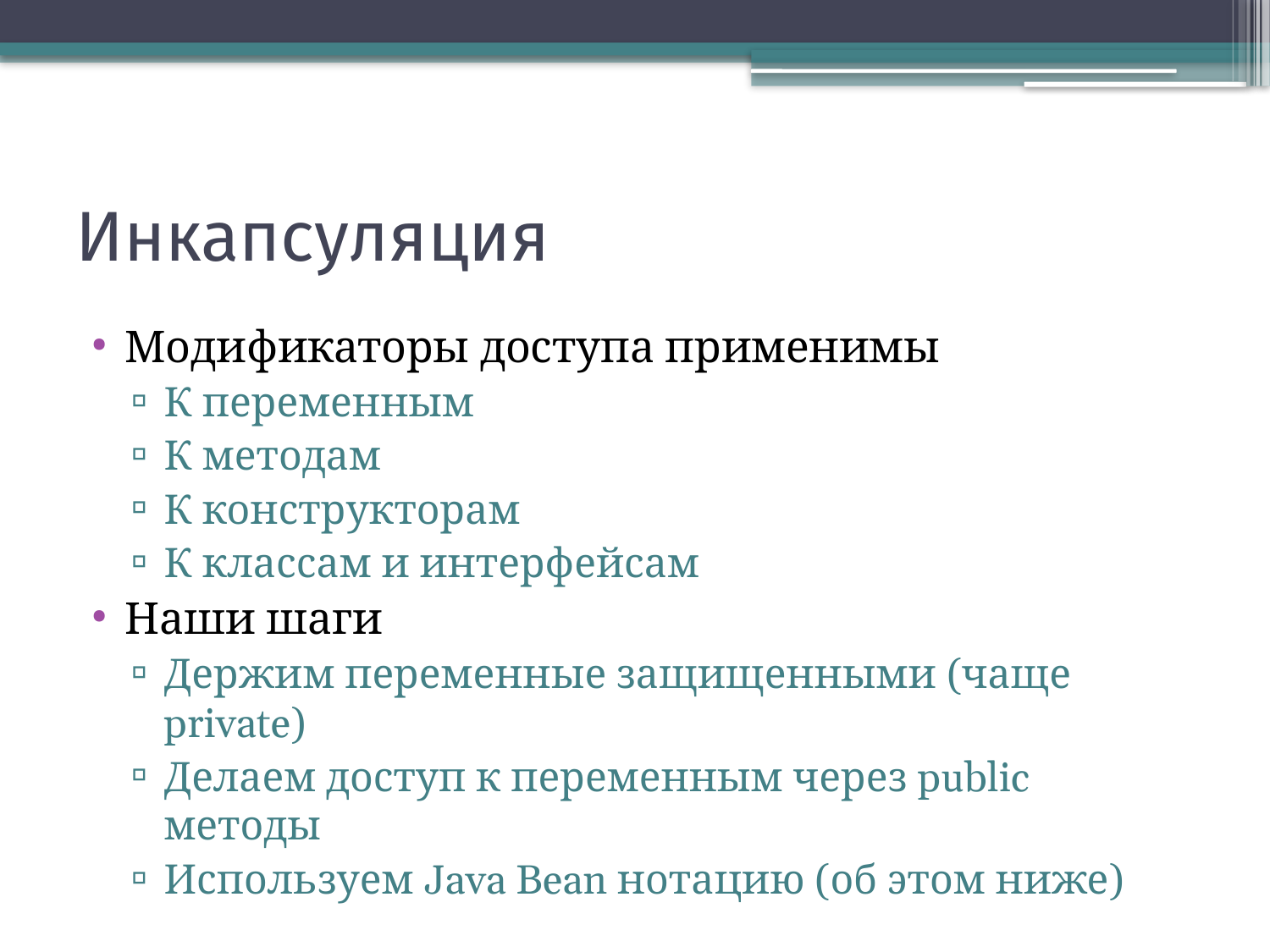

# Инкапсуляция
Модификаторы доступа применимы
К переменным
К методам
К конструкторам
К классам и интерфейсам
Наши шаги
Держим переменные защищенными (чаще private)
Делаем доступ к переменным через public методы
Используем Java Bean нотацию (об этом ниже)